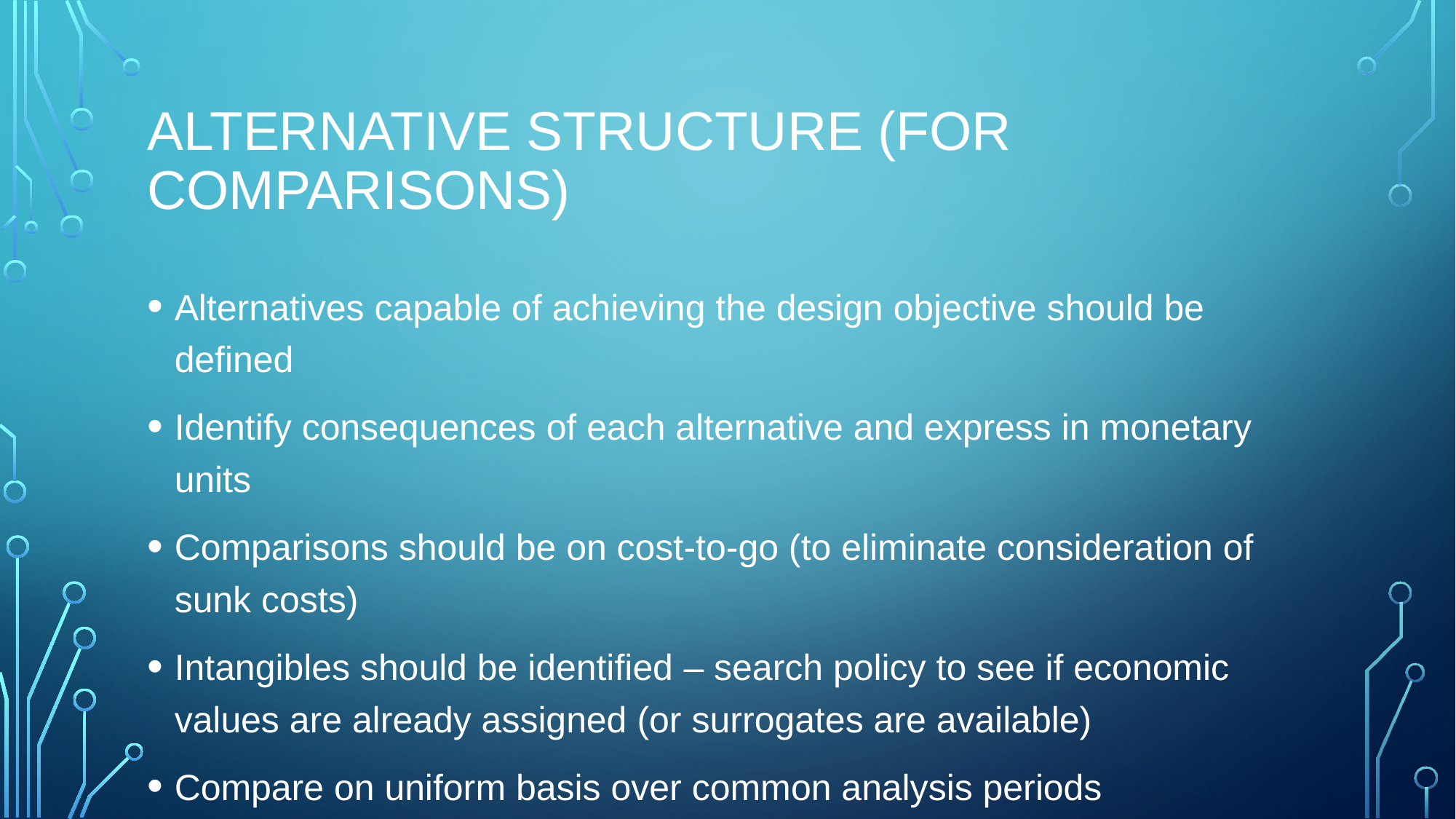

# Alternative structure (for comparisons)
Alternatives capable of achieving the design objective should be defined
Identify consequences of each alternative and express in monetary units
Comparisons should be on cost-to-go (to eliminate consideration of sunk costs)
Intangibles should be identified – search policy to see if economic values are already assigned (or surrogates are available)
Compare on uniform basis over common analysis periods